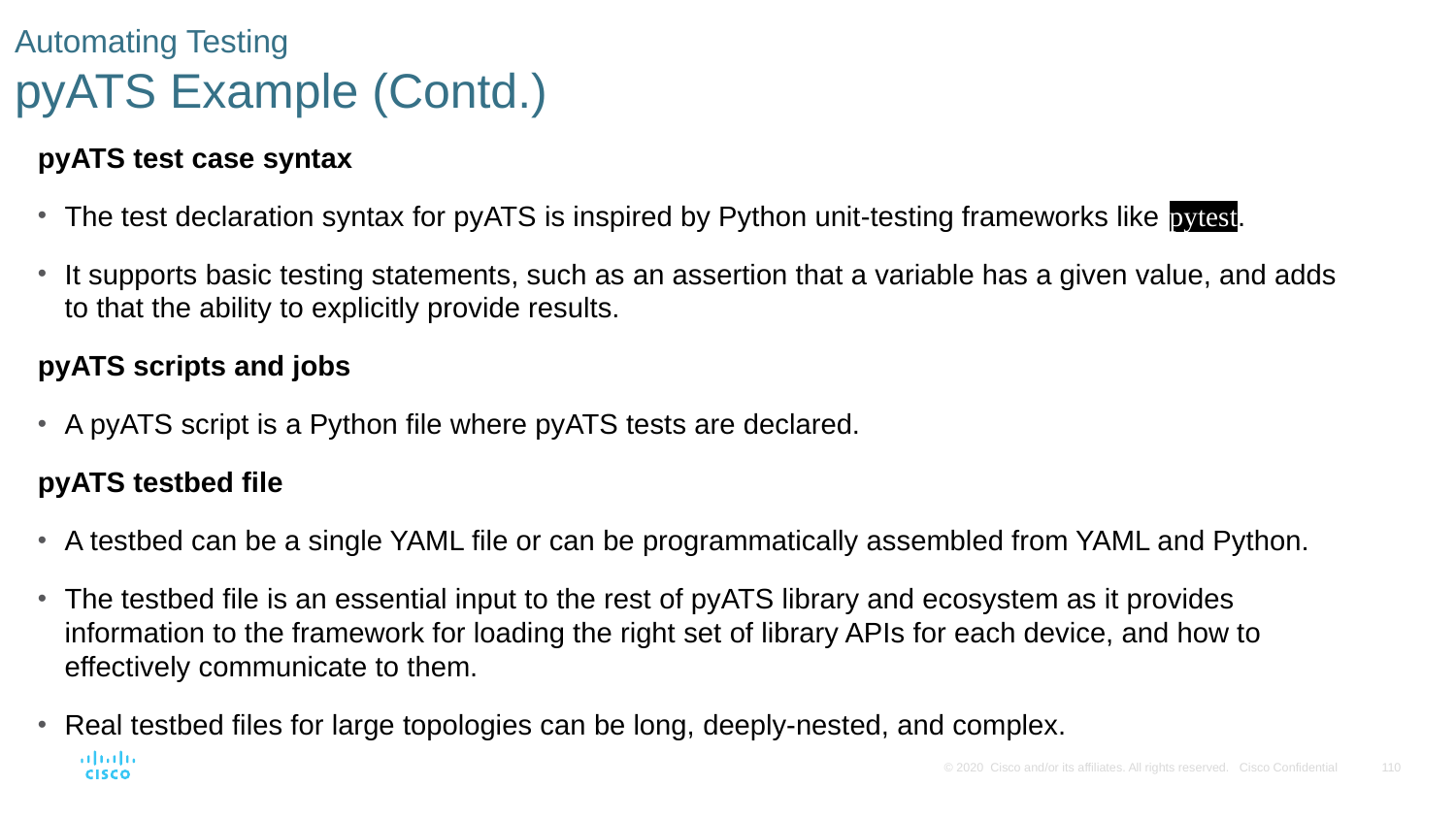

# Automating Testing pyATS Example (Contd.)
pyATS test case syntax
The test declaration syntax for pyATS is inspired by Python unit-testing frameworks like pytest.
It supports basic testing statements, such as an assertion that a variable has a given value, and adds to that the ability to explicitly provide results.
pyATS scripts and jobs
A pyATS script is a Python file where pyATS tests are declared.
pyATS testbed file
A testbed can be a single YAML file or can be programmatically assembled from YAML and Python.
The testbed file is an essential input to the rest of pyATS library and ecosystem as it provides information to the framework for loading the right set of library APIs for each device, and how to effectively communicate to them.
Real testbed files for large topologies can be long, deeply-nested, and complex.